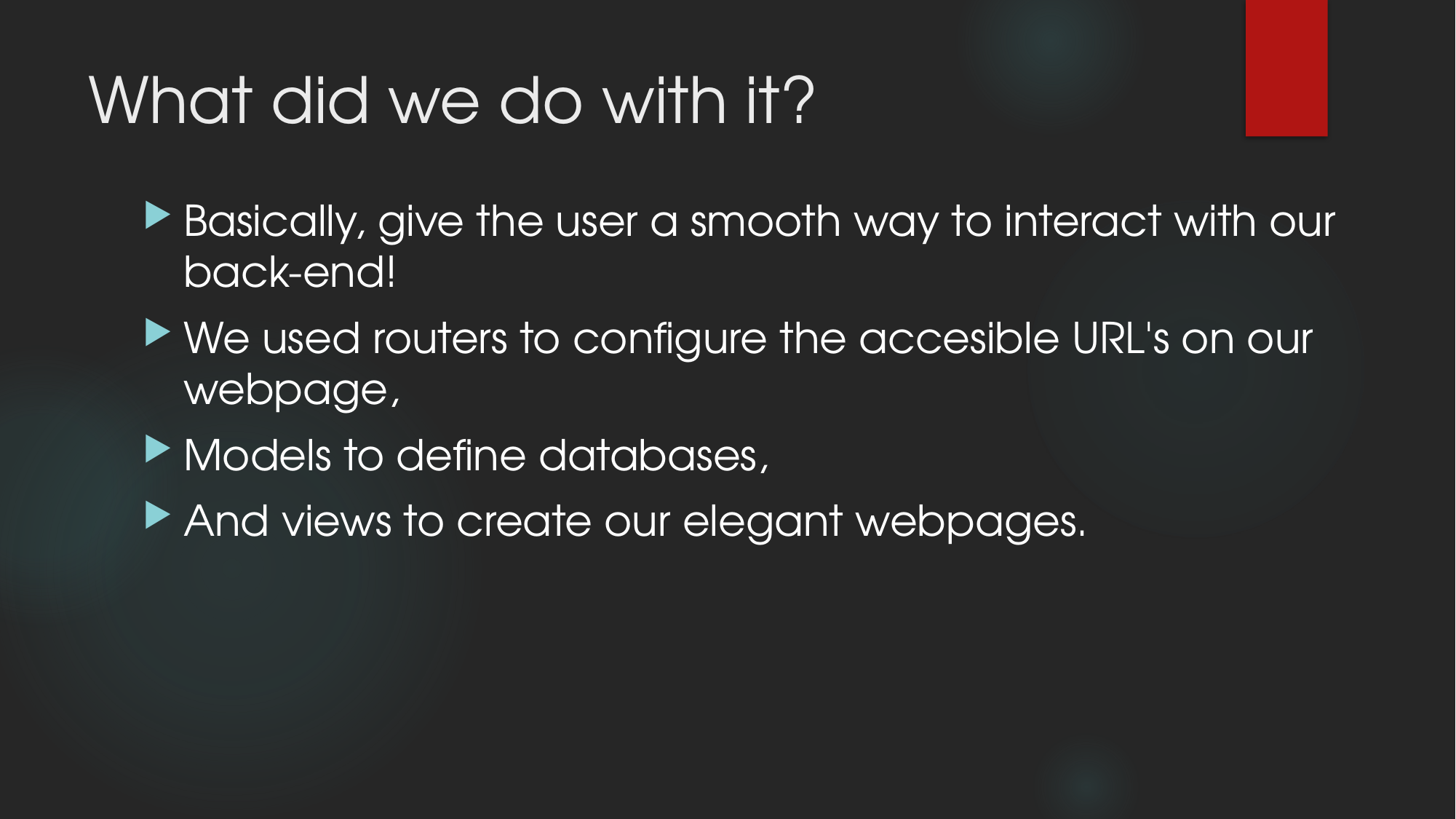

# What did we do with it?
Basically, give the user a smooth way to interact with our back-end!
We used routers to configure the accesible URL's on our webpage,
Models to define databases,
And views to create our elegant webpages.